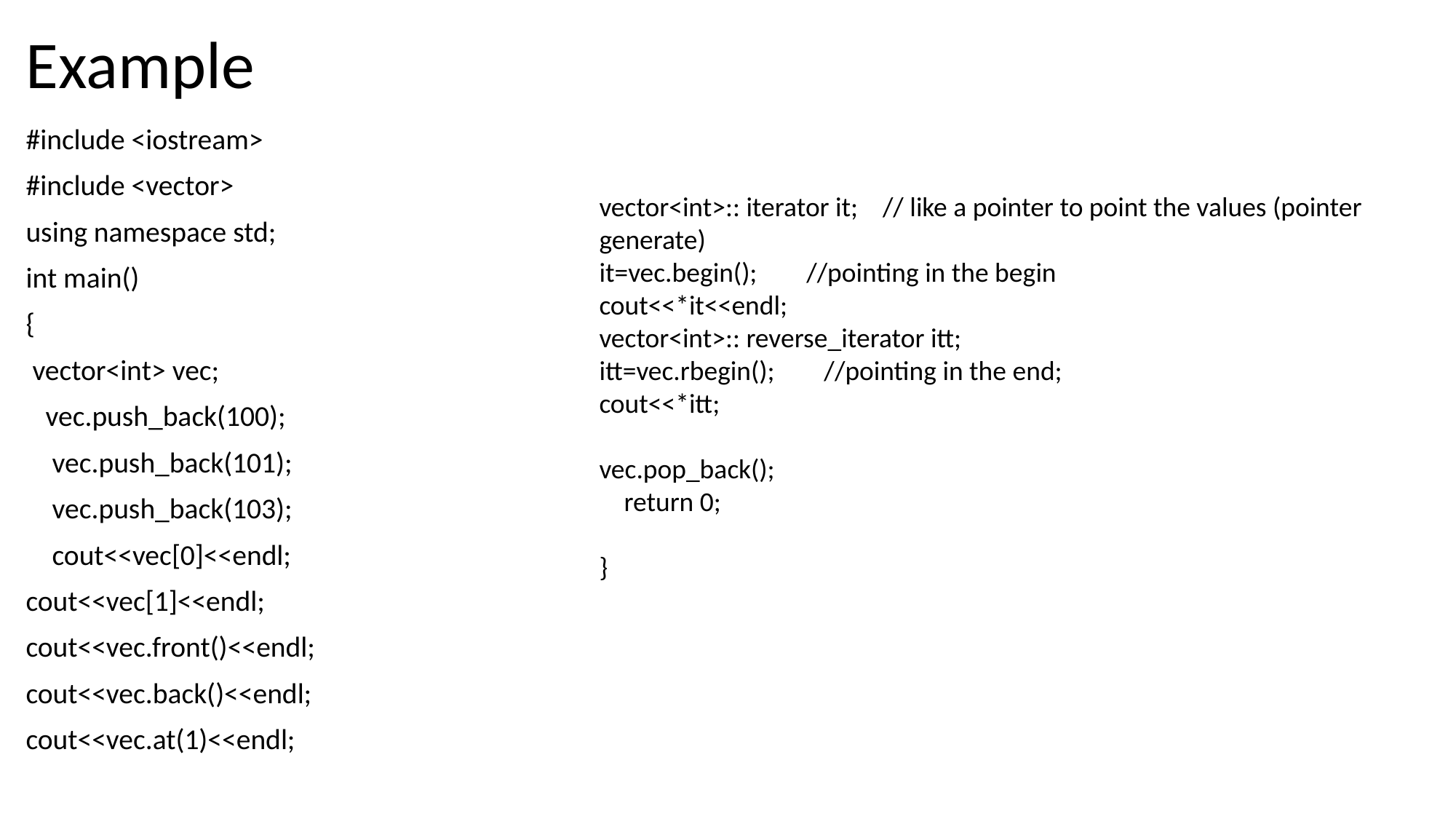

# Example
#include <iostream>
#include <vector>
using namespace std;
int main()
{
 vector<int> vec;
   vec.push_back(100);
    vec.push_back(101);
    vec.push_back(103);
    cout<<vec[0]<<endl;
cout<<vec[1]<<endl;
cout<<vec.front()<<endl;
cout<<vec.back()<<endl;
cout<<vec.at(1)<<endl;

vector<int>:: iterator it;    // like a pointer to point the values (pointer generate)
it=vec.begin();        //pointing in the begin
cout<<*it<<endl;
vector<int>:: reverse_iterator itt;
itt=vec.rbegin();        //pointing in the end;
cout<<*itt;

vec.pop_back();
    return 0;

}